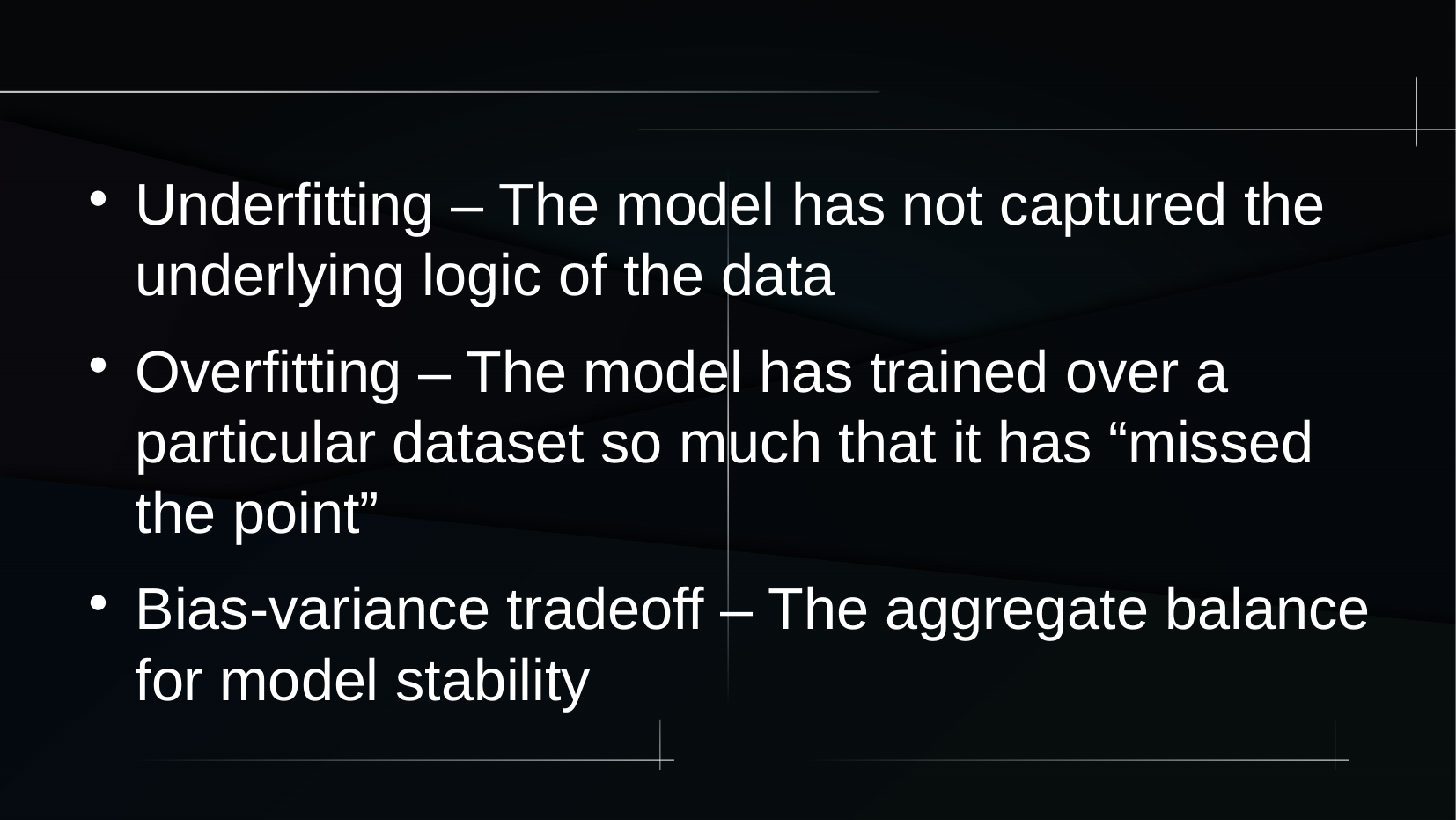

Underfitting – The model has not captured the underlying logic of the data
Overfitting – The model has trained over a particular dataset so much that it has “missed the point”
Bias-variance tradeoff – The aggregate balance for model stability